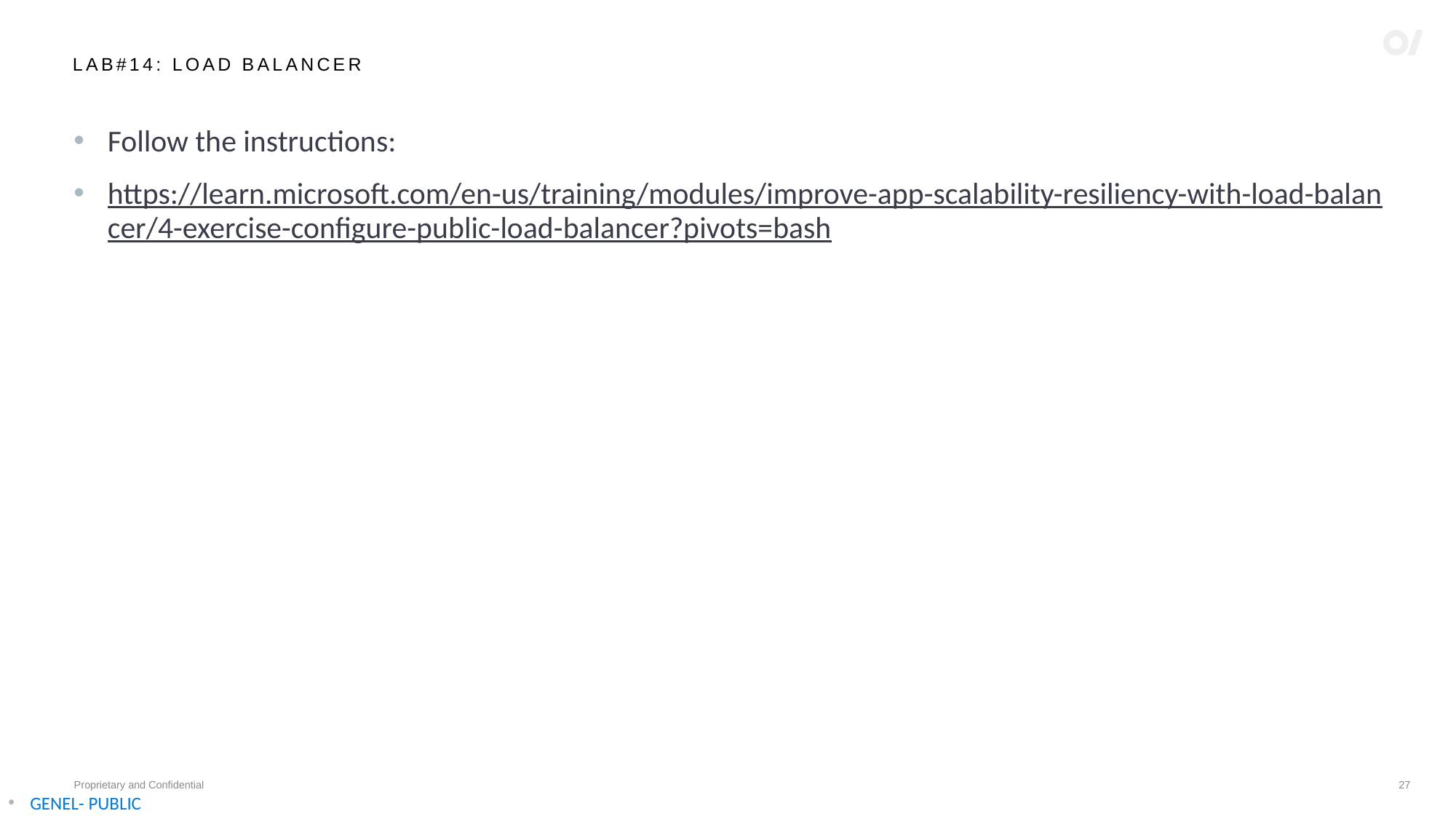

# LAB#14: LOAD BALANCER
Follow the instructions:
https://learn.microsoft.com/en-us/training/modules/improve-app-scalability-resiliency-with-load-balancer/4-exercise-configure-public-load-balancer?pivots=bash